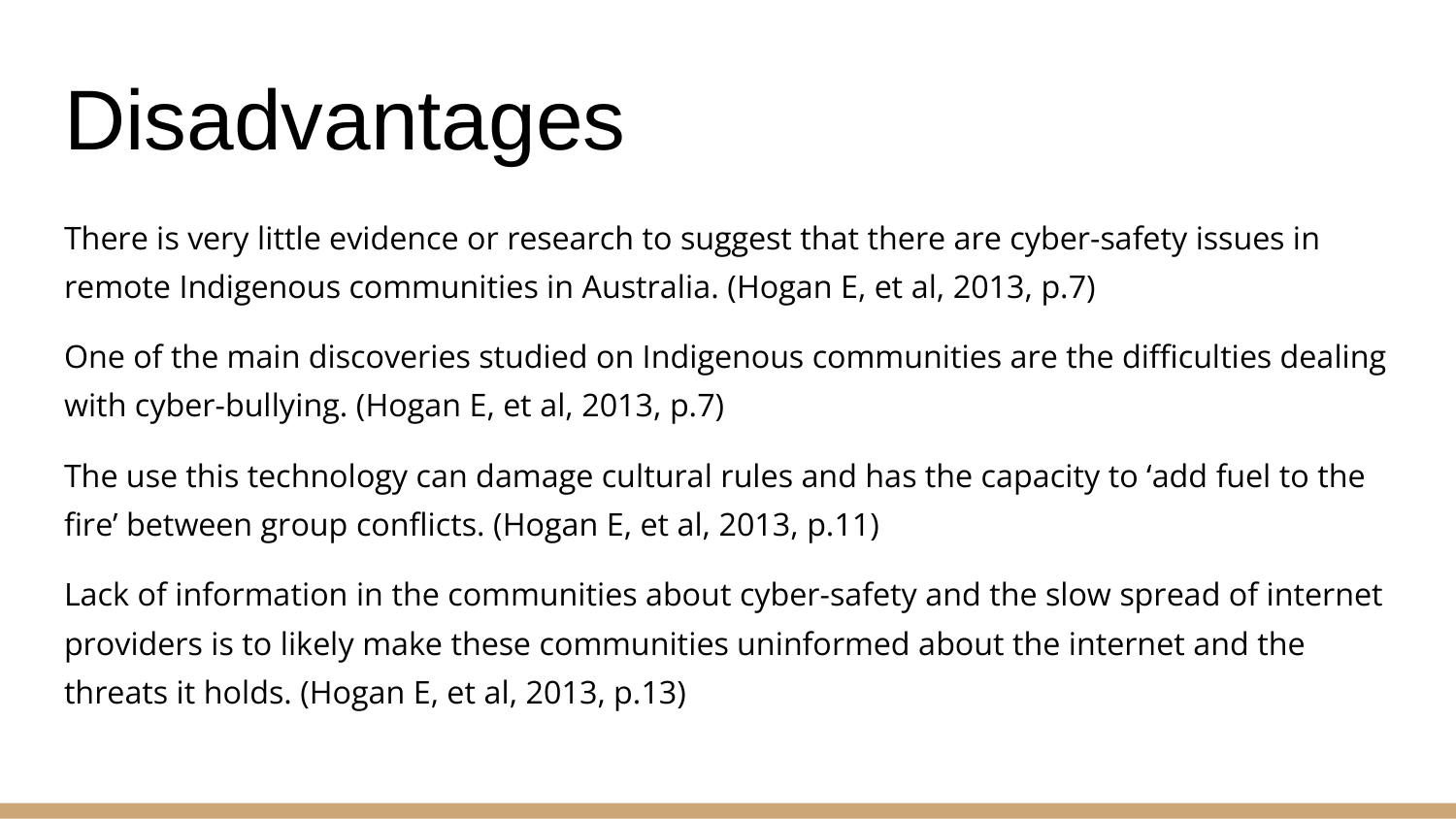

# Disadvantages
There is very little evidence or research to suggest that there are cyber-safety issues in remote Indigenous communities in Australia. (Hogan E, et al, 2013, p.7)
One of the main discoveries studied on Indigenous communities are the difficulties dealing with cyber-bullying. (Hogan E, et al, 2013, p.7)
The use this technology can damage cultural rules and has the capacity to ‘add fuel to the fire’ between group conflicts. (Hogan E, et al, 2013, p.11)
Lack of information in the communities about cyber-safety and the slow spread of internet providers is to likely make these communities uninformed about the internet and the threats it holds. (Hogan E, et al, 2013, p.13)